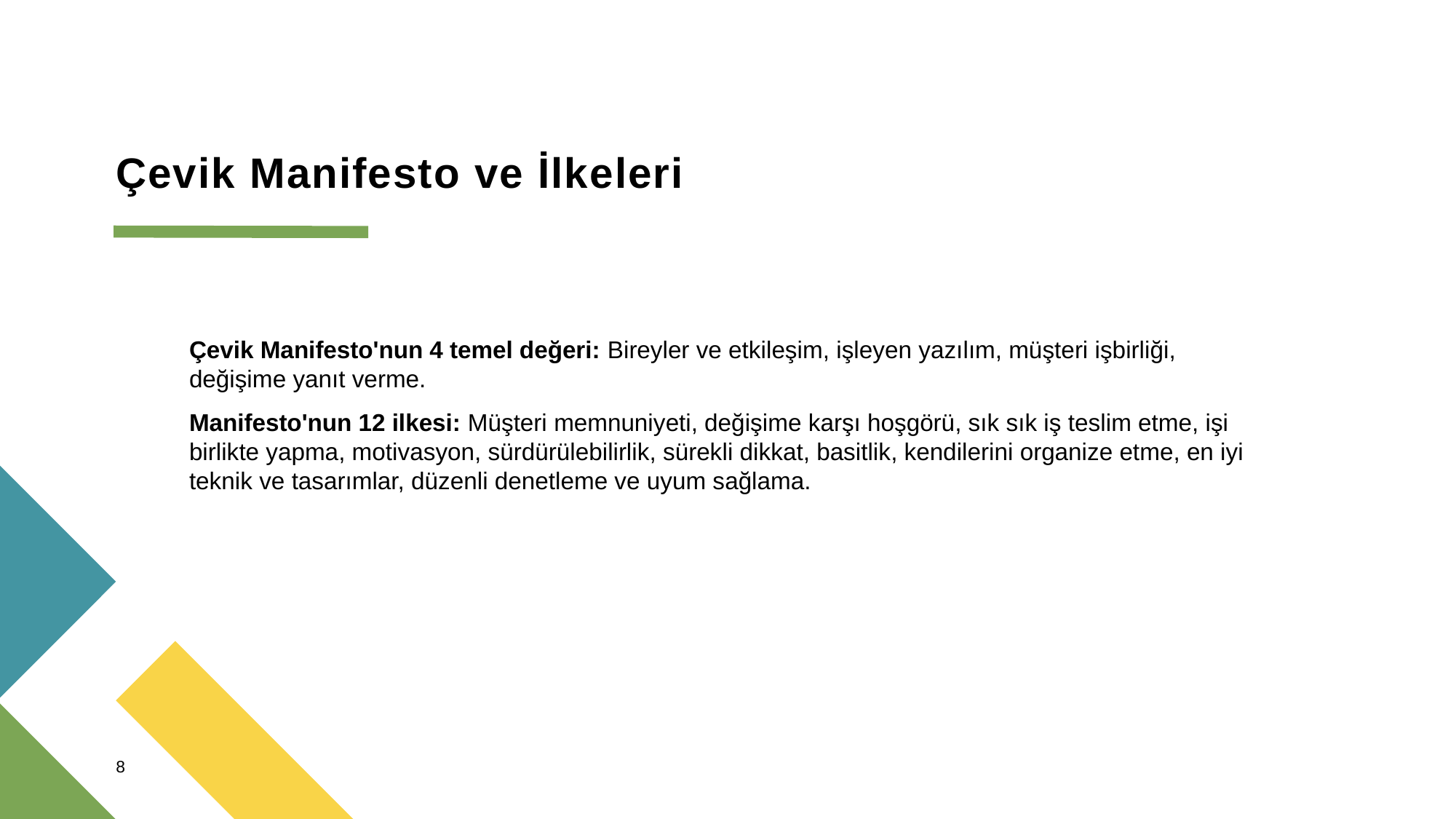

# Çevik Manifesto ve İlkeleri
Çevik Manifesto'nun 4 temel değeri: Bireyler ve etkileşim, işleyen yazılım, müşteri işbirliği, değişime yanıt verme.
Manifesto'nun 12 ilkesi: Müşteri memnuniyeti, değişime karşı hoşgörü, sık sık iş teslim etme, işi birlikte yapma, motivasyon, sürdürülebilirlik, sürekli dikkat, basitlik, kendilerini organize etme, en iyi teknik ve tasarımlar, düzenli denetleme ve uyum sağlama.
8